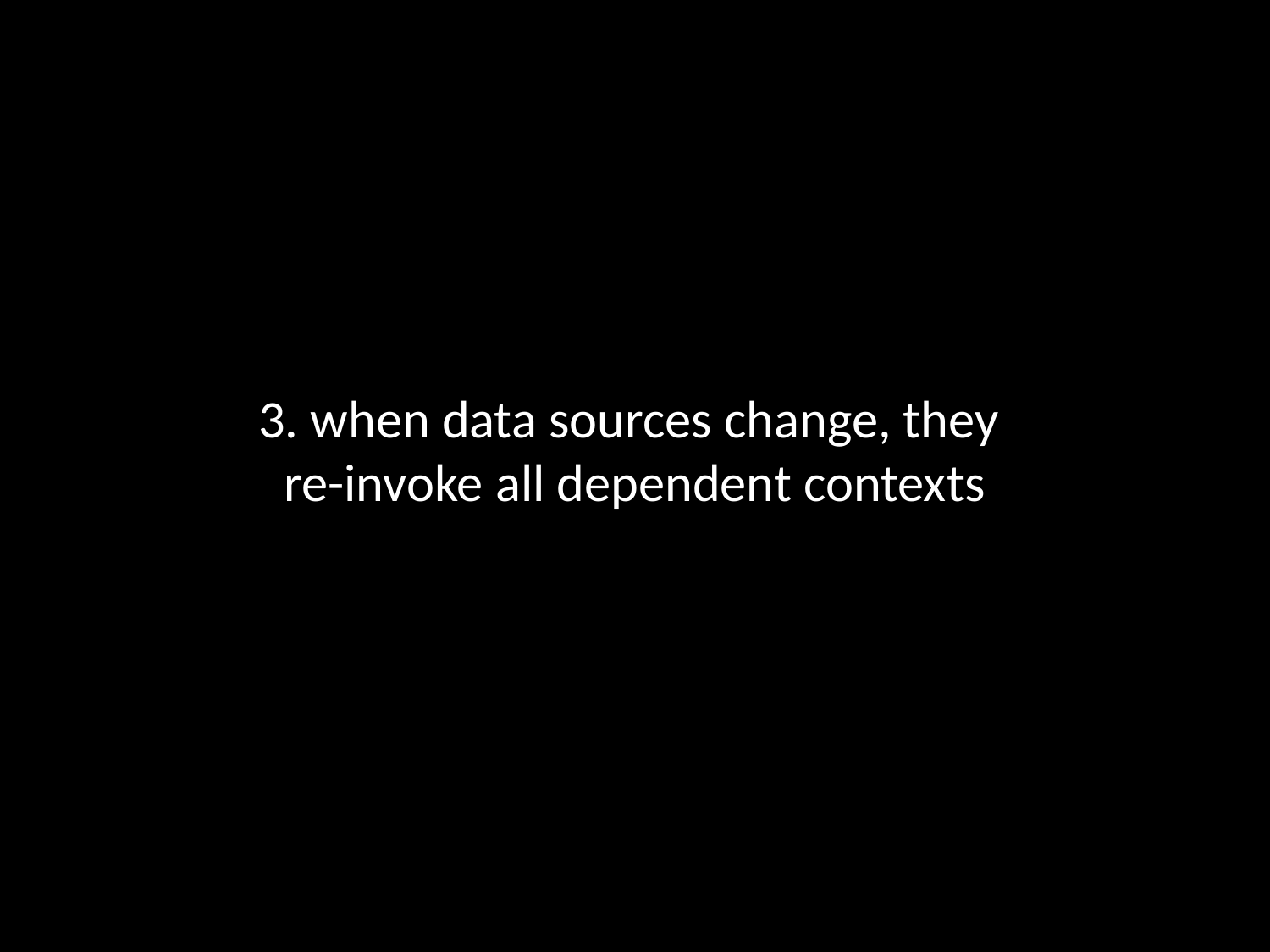

# 3. when data sources change, they re-invoke all dependent contexts